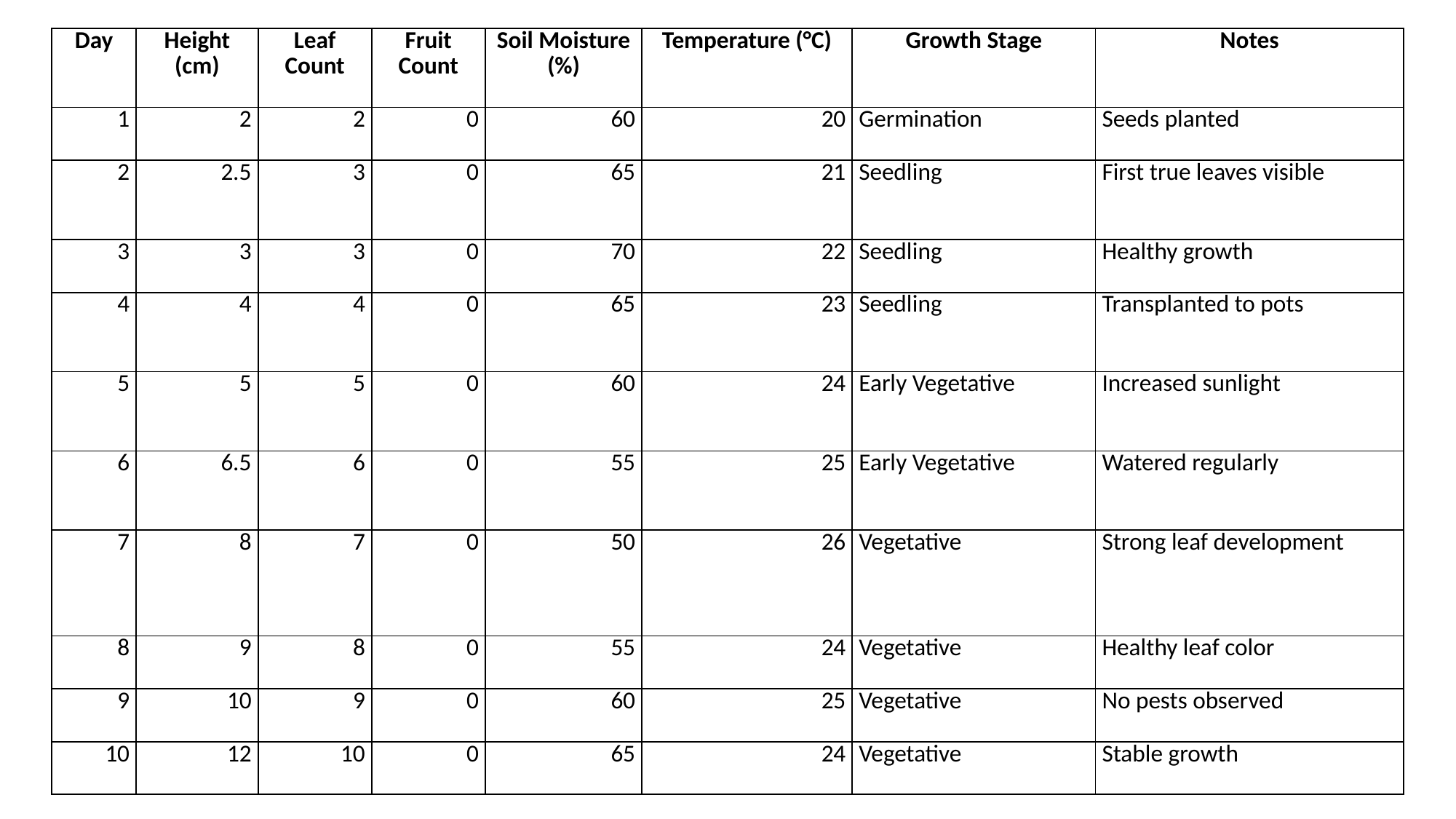

| Day | Height (cm) | Leaf Count | Fruit Count | Soil Moisture (%) | Temperature (°C) | Growth Stage | Notes |
| --- | --- | --- | --- | --- | --- | --- | --- |
| 1 | 2 | 2 | 0 | 60 | 20 | Germination | Seeds planted |
| 2 | 2.5 | 3 | 0 | 65 | 21 | Seedling | First true leaves visible |
| 3 | 3 | 3 | 0 | 70 | 22 | Seedling | Healthy growth |
| 4 | 4 | 4 | 0 | 65 | 23 | Seedling | Transplanted to pots |
| 5 | 5 | 5 | 0 | 60 | 24 | Early Vegetative | Increased sunlight |
| 6 | 6.5 | 6 | 0 | 55 | 25 | Early Vegetative | Watered regularly |
| 7 | 8 | 7 | 0 | 50 | 26 | Vegetative | Strong leaf development |
| 8 | 9 | 8 | 0 | 55 | 24 | Vegetative | Healthy leaf color |
| 9 | 10 | 9 | 0 | 60 | 25 | Vegetative | No pests observed |
| 10 | 12 | 10 | 0 | 65 | 24 | Vegetative | Stable growth |